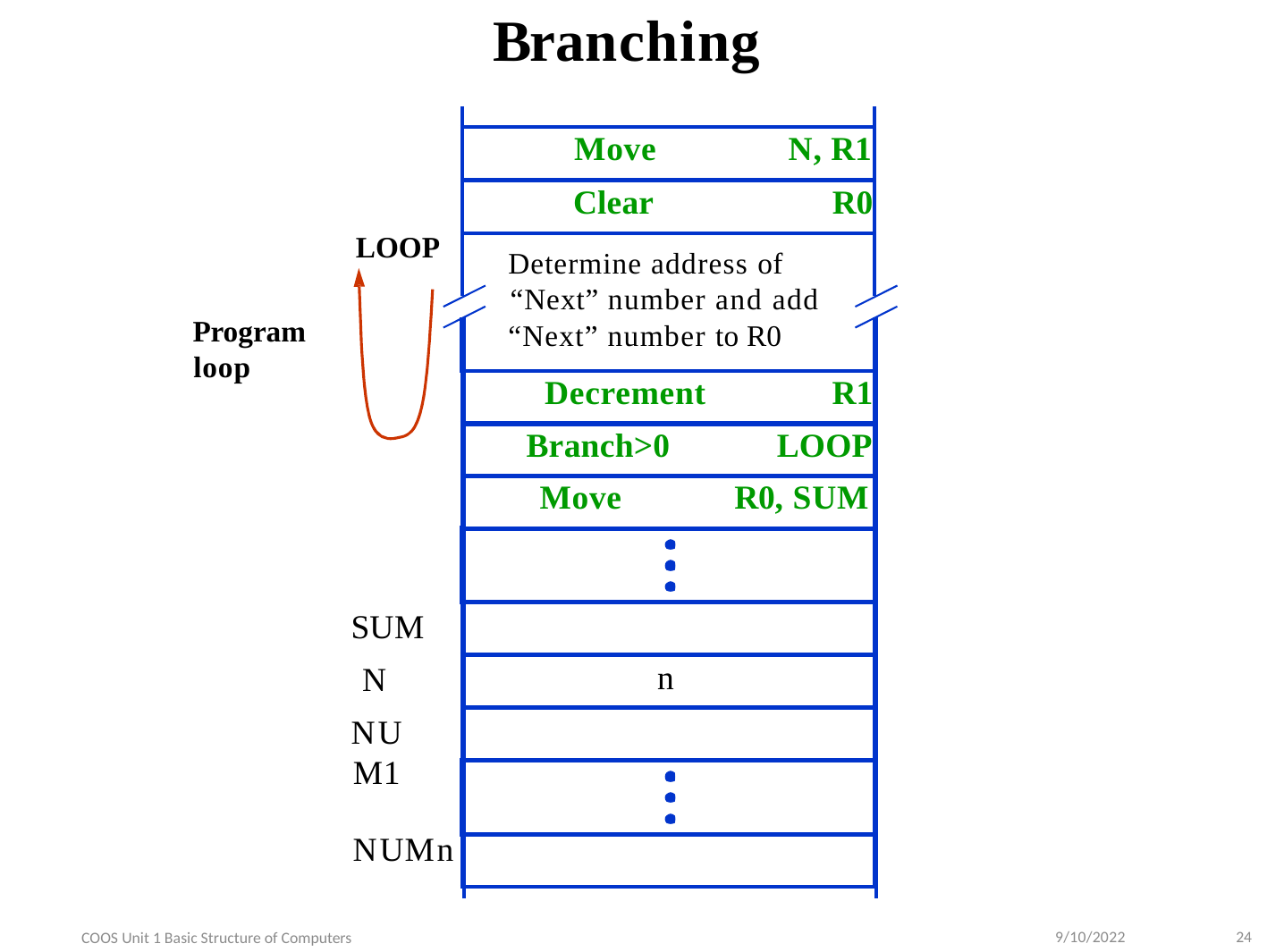

# Branching
|  |
| --- |
| Move N, R1 |
| Clear R0 |
| Determine address of |
LOOP
“Next” number and add
Program
loop

| “Next” number to R0 |
| --- |
| Decrement R1 |
| Branch>0 LOOP |
| Move R0, SUM |
|  |
|  |
| n |
|  |
|  |
|  |

SUM  N
NUM1

NUMn
9/10/2022
24
COOS Unit 1 Basic Structure of Computers